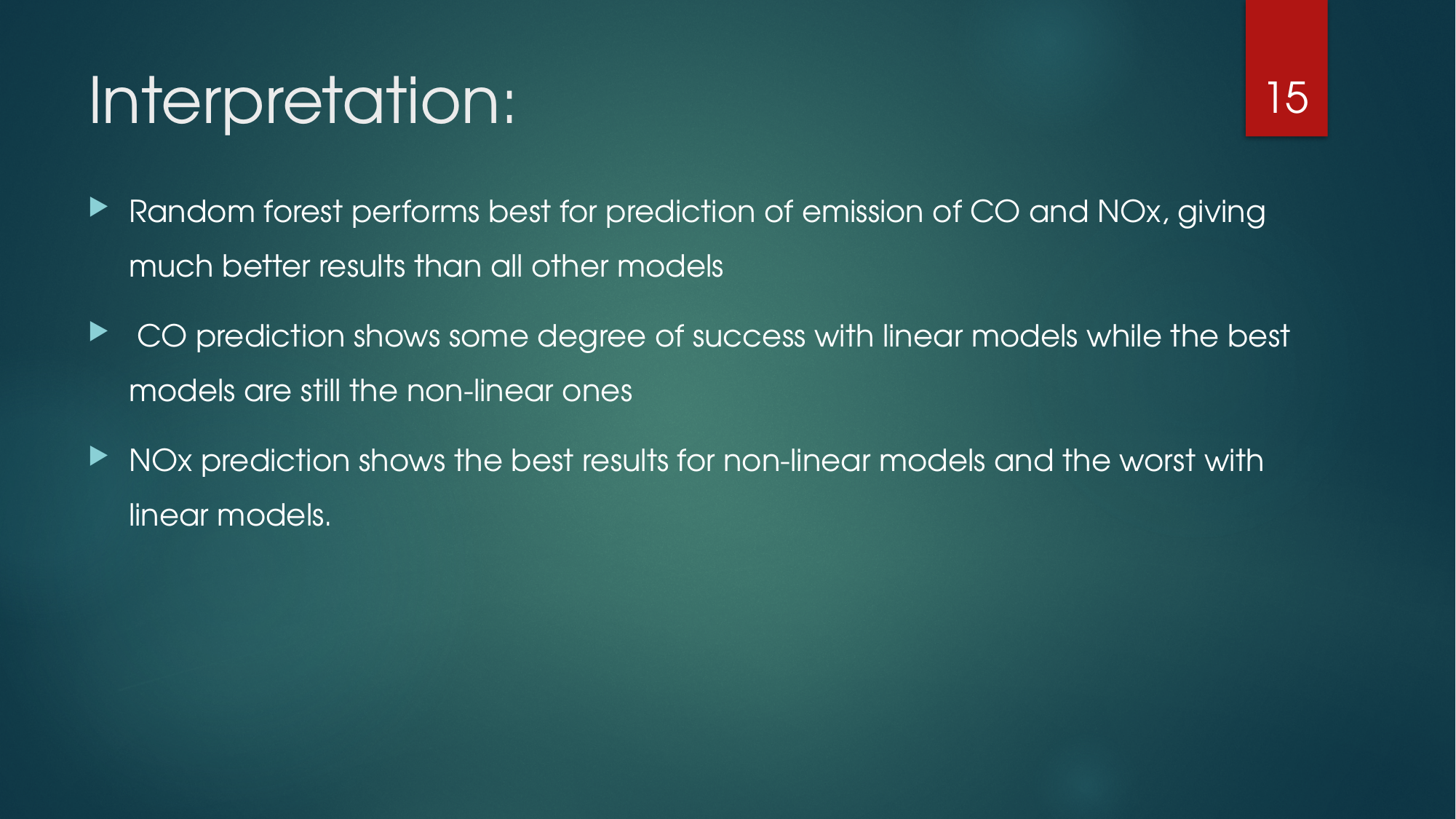

15
# Interpretation:
Random forest performs best for prediction of emission of CO and NOx, giving much better results than all other models
 CO prediction shows some degree of success with linear models while the best models are still the non-linear ones
NOx prediction shows the best results for non-linear models and the worst with linear models.